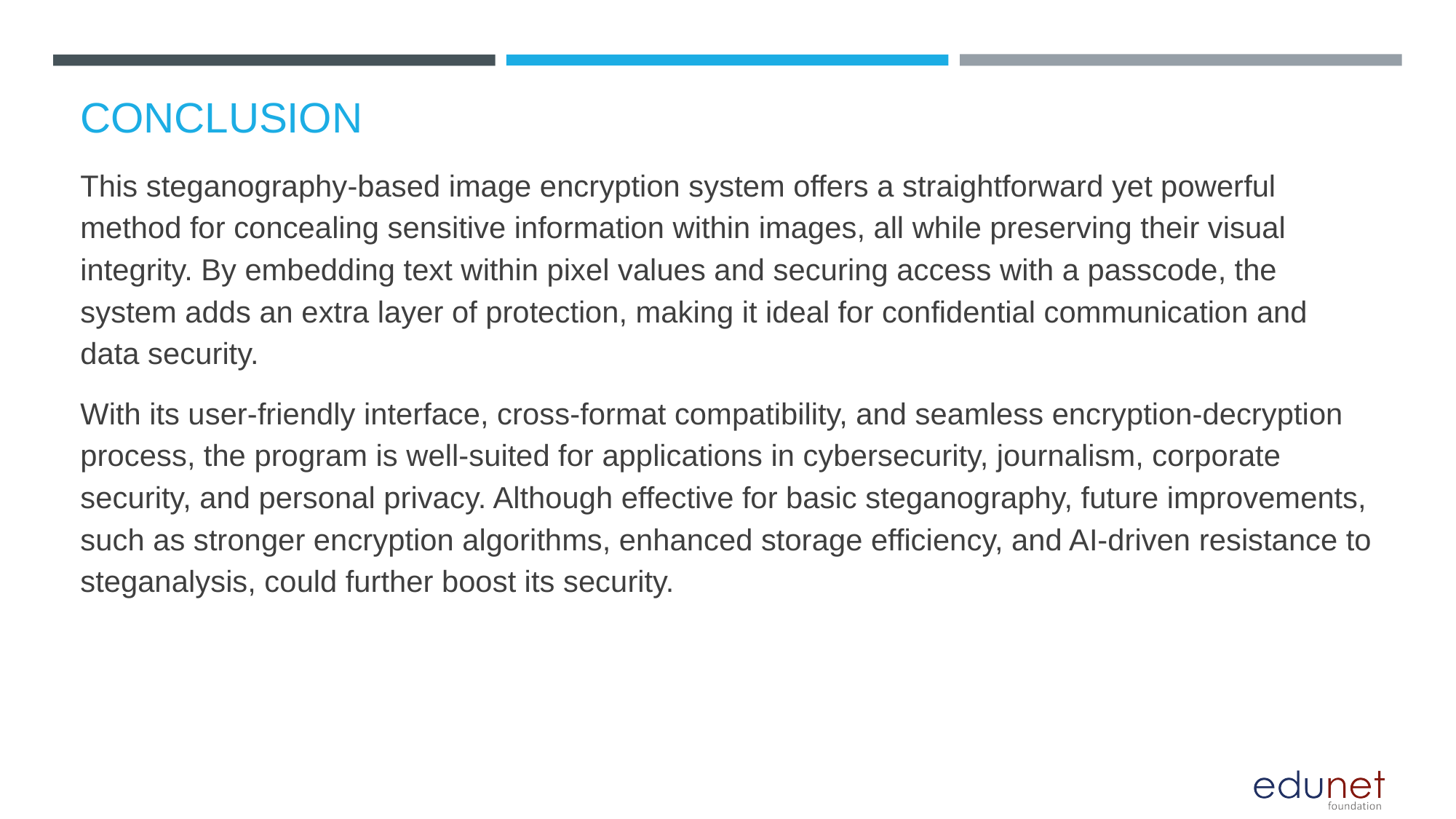

# CONCLUSION
This steganography-based image encryption system offers a straightforward yet powerful method for concealing sensitive information within images, all while preserving their visual integrity. By embedding text within pixel values and securing access with a passcode, the system adds an extra layer of protection, making it ideal for confidential communication and data security.
With its user-friendly interface, cross-format compatibility, and seamless encryption-decryption process, the program is well-suited for applications in cybersecurity, journalism, corporate security, and personal privacy. Although effective for basic steganography, future improvements, such as stronger encryption algorithms, enhanced storage efficiency, and AI-driven resistance to steganalysis, could further boost its security.